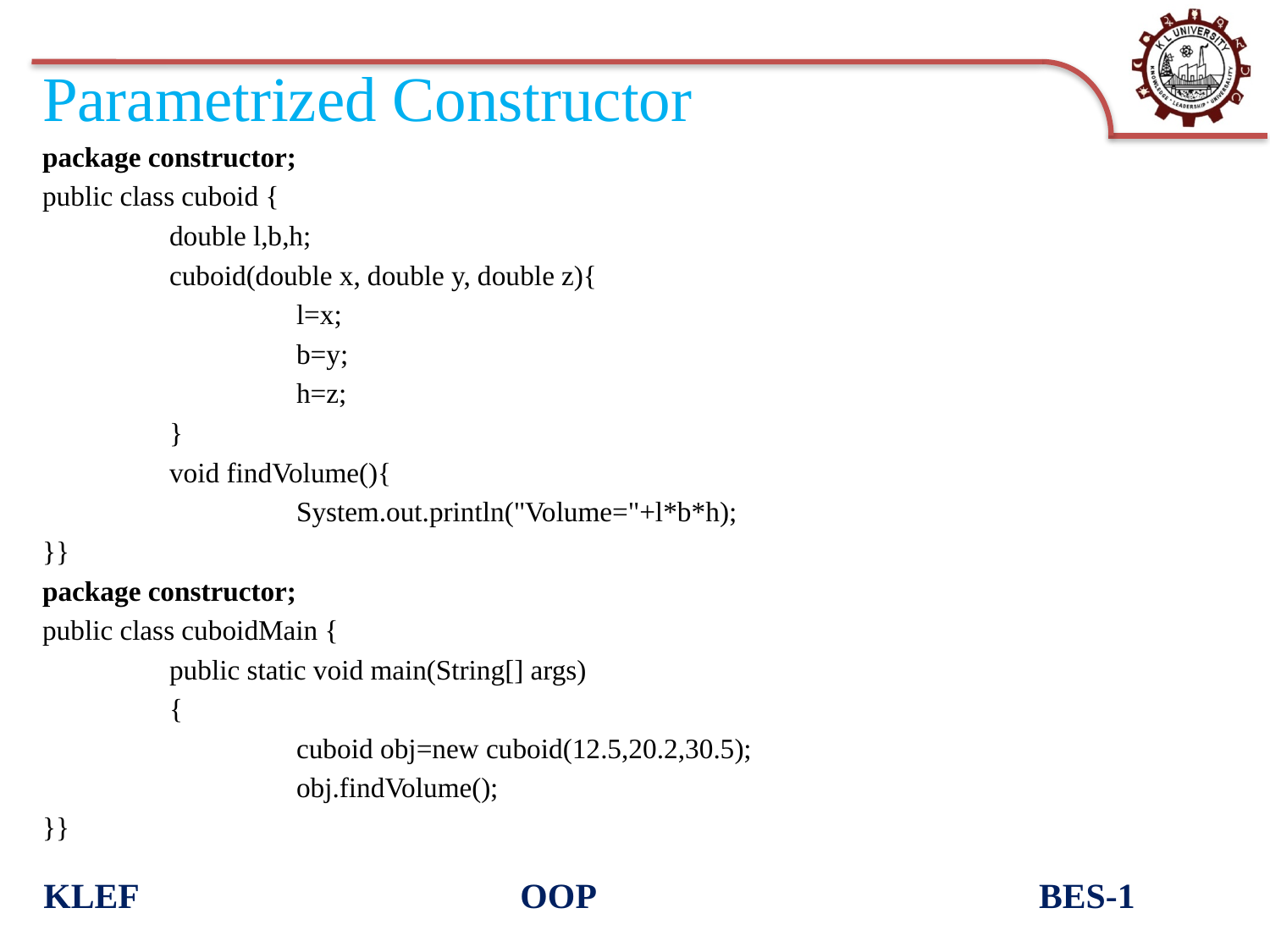

# Parametrized Constructor
package constructor;
public class cuboid {
	double l,b,h;
	cuboid(double x, double y, double z){
		l=x;
		b=y;
		h=z;
	}
	void findVolume(){
		System.out.println("Volume="+l*b*h);
}}
package constructor;
public class cuboidMain {
	public static void main(String[] args)
	{
		cuboid obj=new cuboid(12.5,20.2,30.5);
		obj.findVolume();
}}

KLEF                                           OOP                                                  BES-1